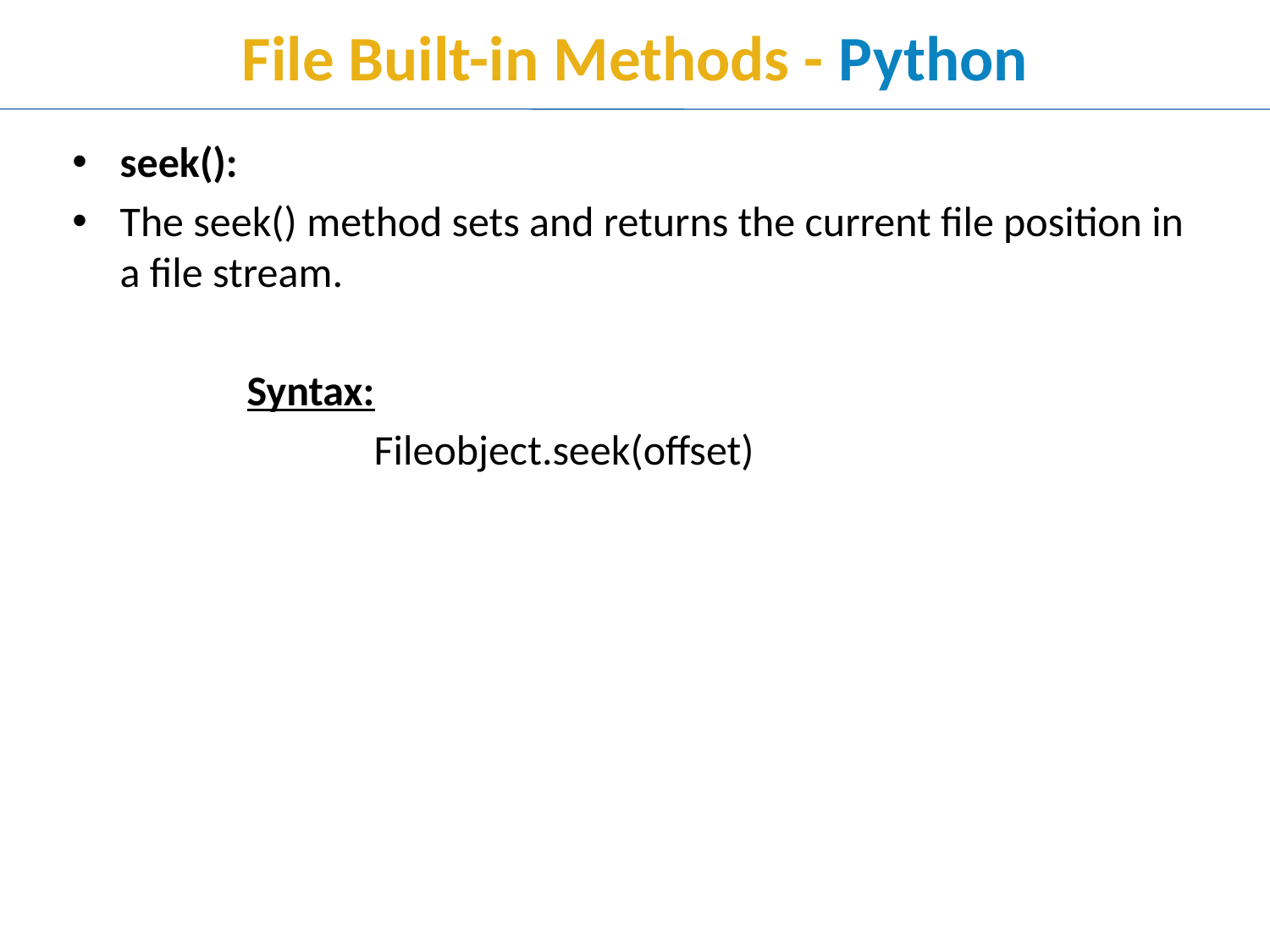

# File Built-in Methods - Python
seek():
The seek() method sets and returns the current file position in a file stream.

		Syntax:
			Fileobject.seek(offset)